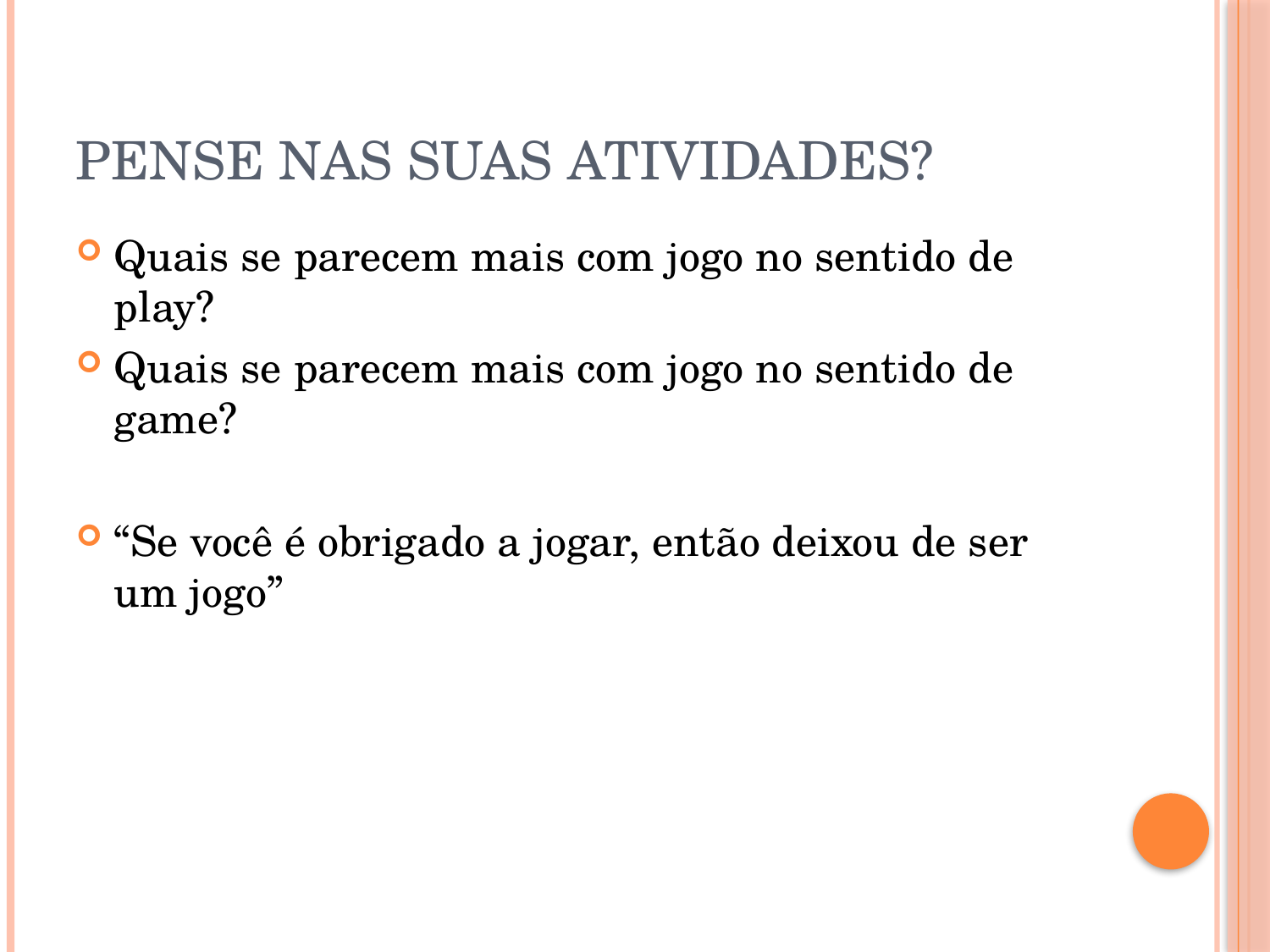

# Pense nas suas atividades?
Quais se parecem mais com jogo no sentido de play?
Quais se parecem mais com jogo no sentido de game?

“Se você é obrigado a jogar, então deixou de ser um jogo”